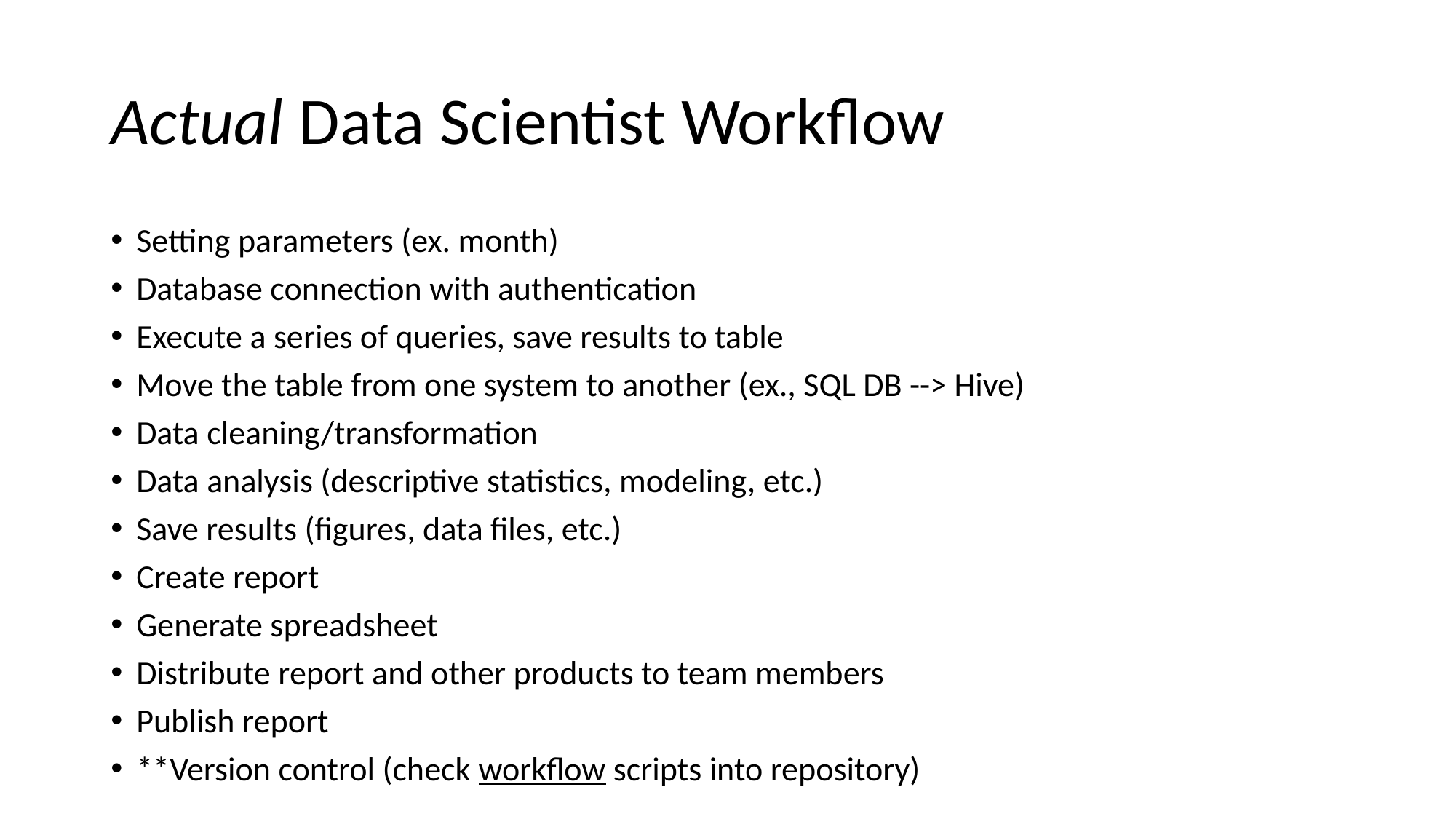

# Actual Data Scientist Workflow
Setting parameters (ex. month)
Database connection with authentication
Execute a series of queries, save results to table
Move the table from one system to another (ex., SQL DB --> Hive)
Data cleaning/transformation
Data analysis (descriptive statistics, modeling, etc.)
Save results (figures, data files, etc.)
Create report
Generate spreadsheet
Distribute report and other products to team members
Publish report
**Version control (check workflow scripts into repository)